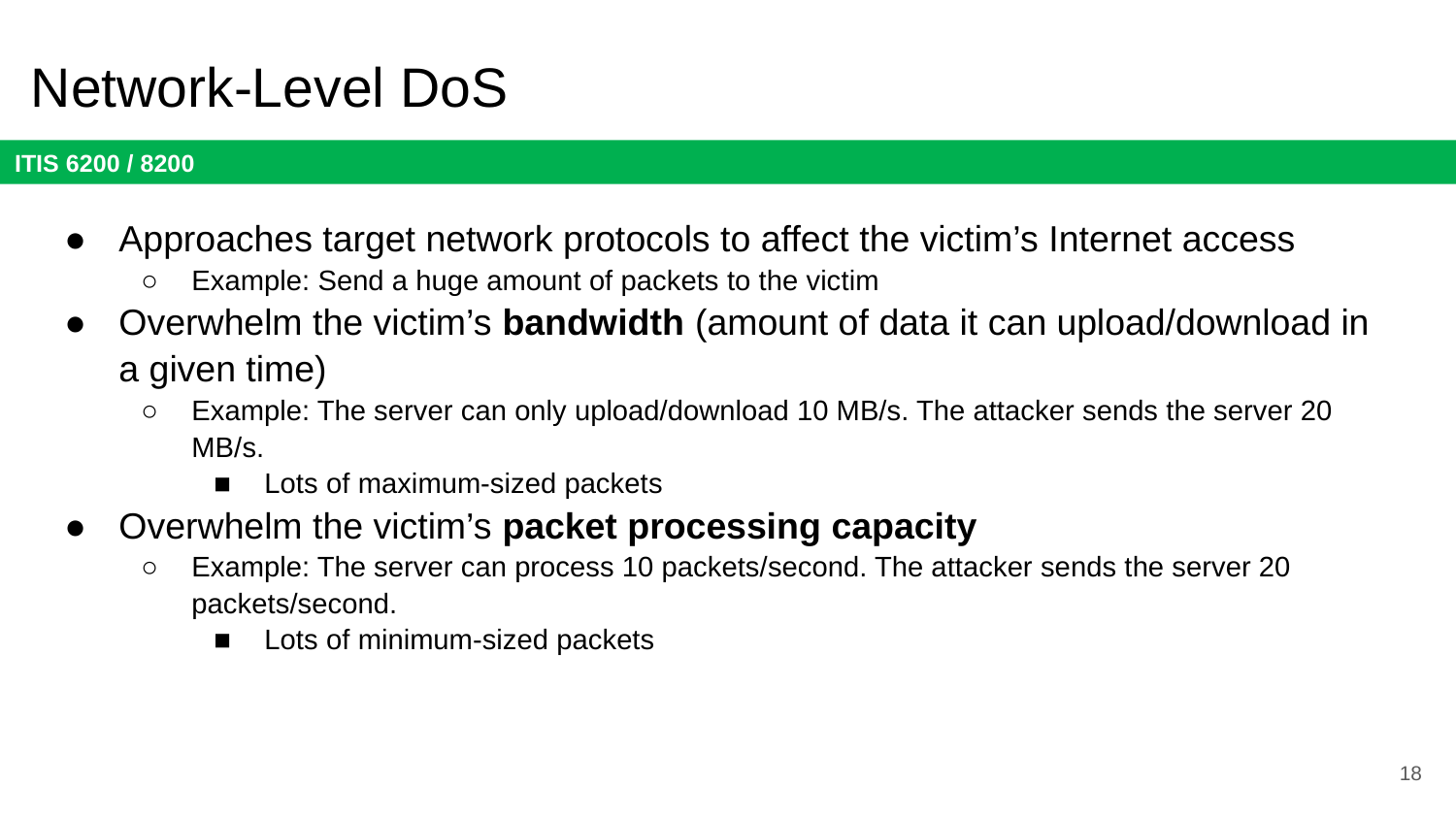

# Network-Level DoS
Approaches target network protocols to affect the victim’s Internet access
Example: Send a huge amount of packets to the victim
Overwhelm the victim’s bandwidth (amount of data it can upload/download in a given time)
Example: The server can only upload/download 10 MB/s. The attacker sends the server 20 MB/s.
Lots of maximum-sized packets
Overwhelm the victim’s packet processing capacity
Example: The server can process 10 packets/second. The attacker sends the server 20 packets/second.
Lots of minimum-sized packets
18